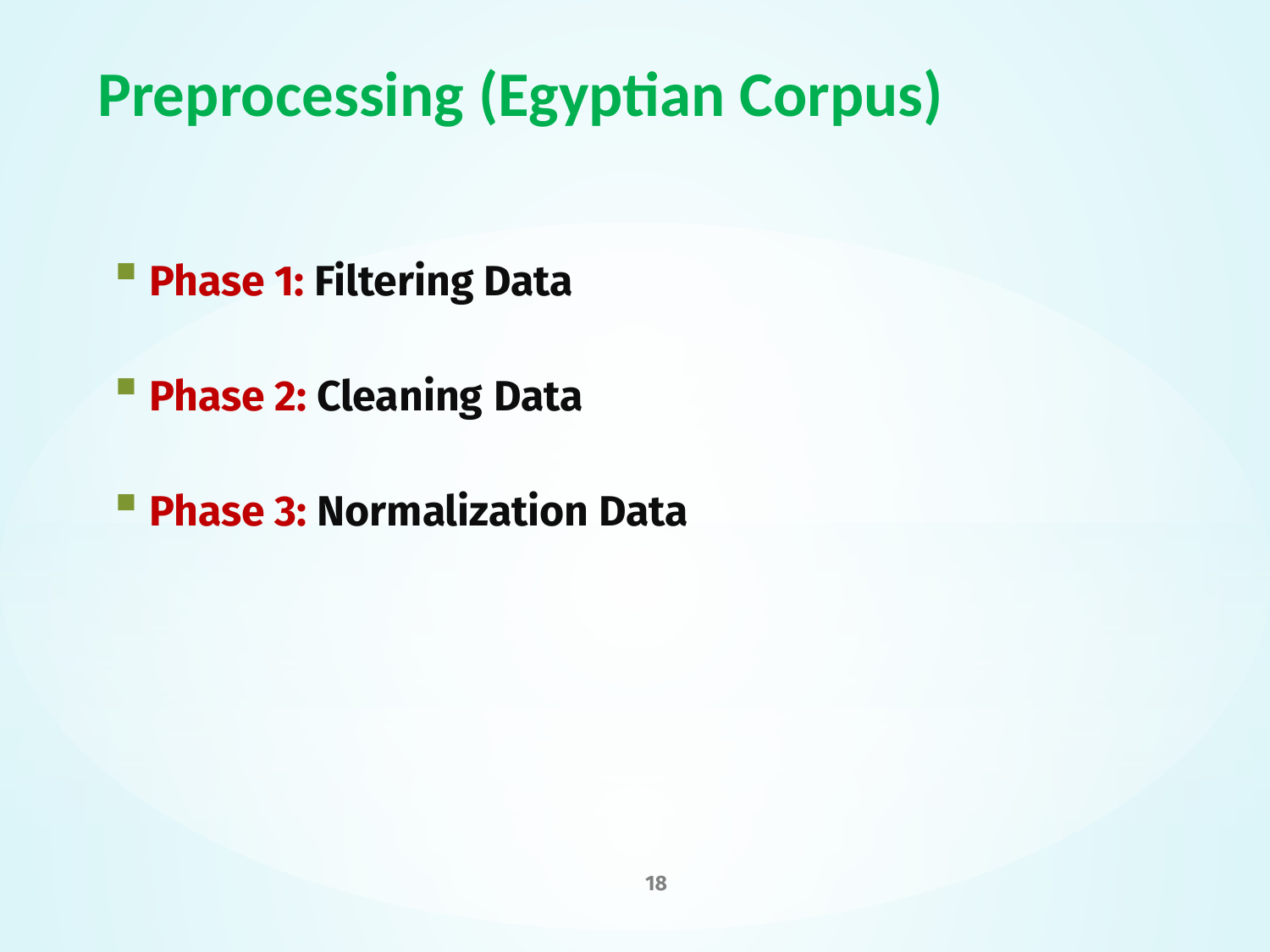

# Preprocessing (Egyptian Corpus)
 Phase 1: Filtering Data
 Phase 2: Cleaning Data
 Phase 3: Normalization Data

18